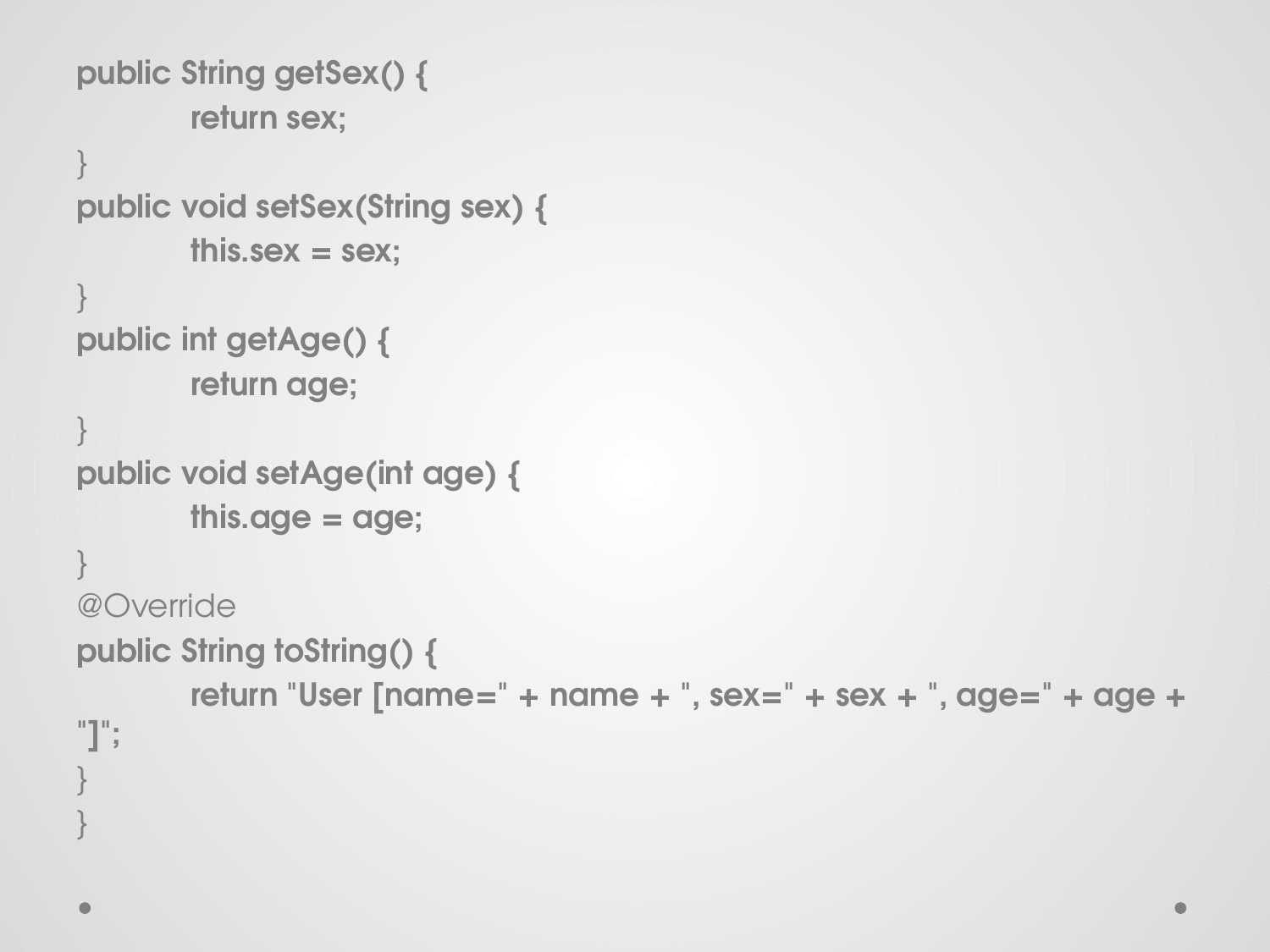

public String getSex() {
	return sex;
}
public void setSex(String sex) {
	this.sex = sex;
}
public int getAge() {
	return age;
}
public void setAge(int age) {
	this.age = age;
}
@Override
public String toString() {
	return "User [name=" + name + ", sex=" + sex + ", age=" + age + "]";
}
}